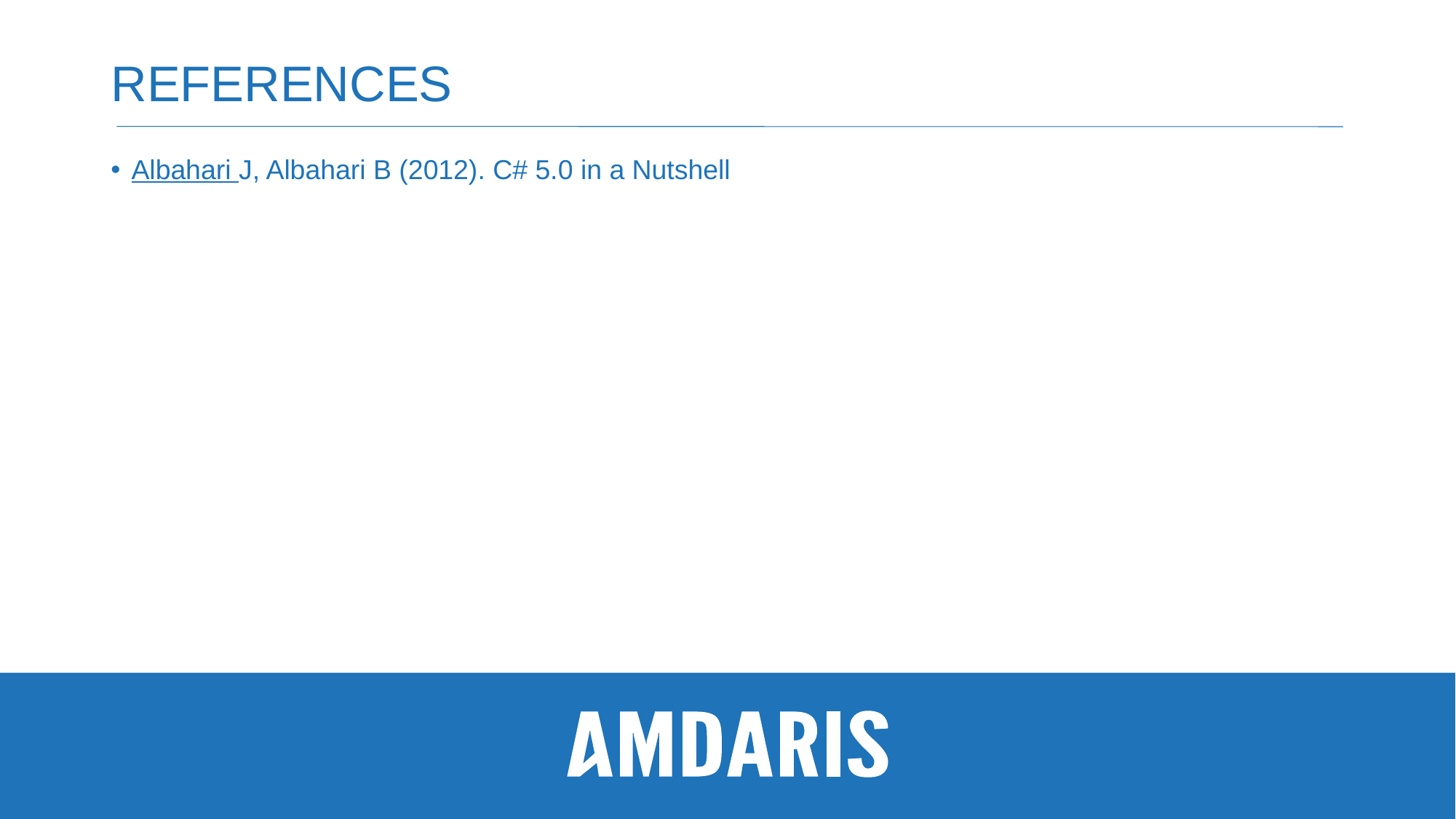

# References
Albahari J, Albahari B (2012). C# 5.0 in a Nutshell